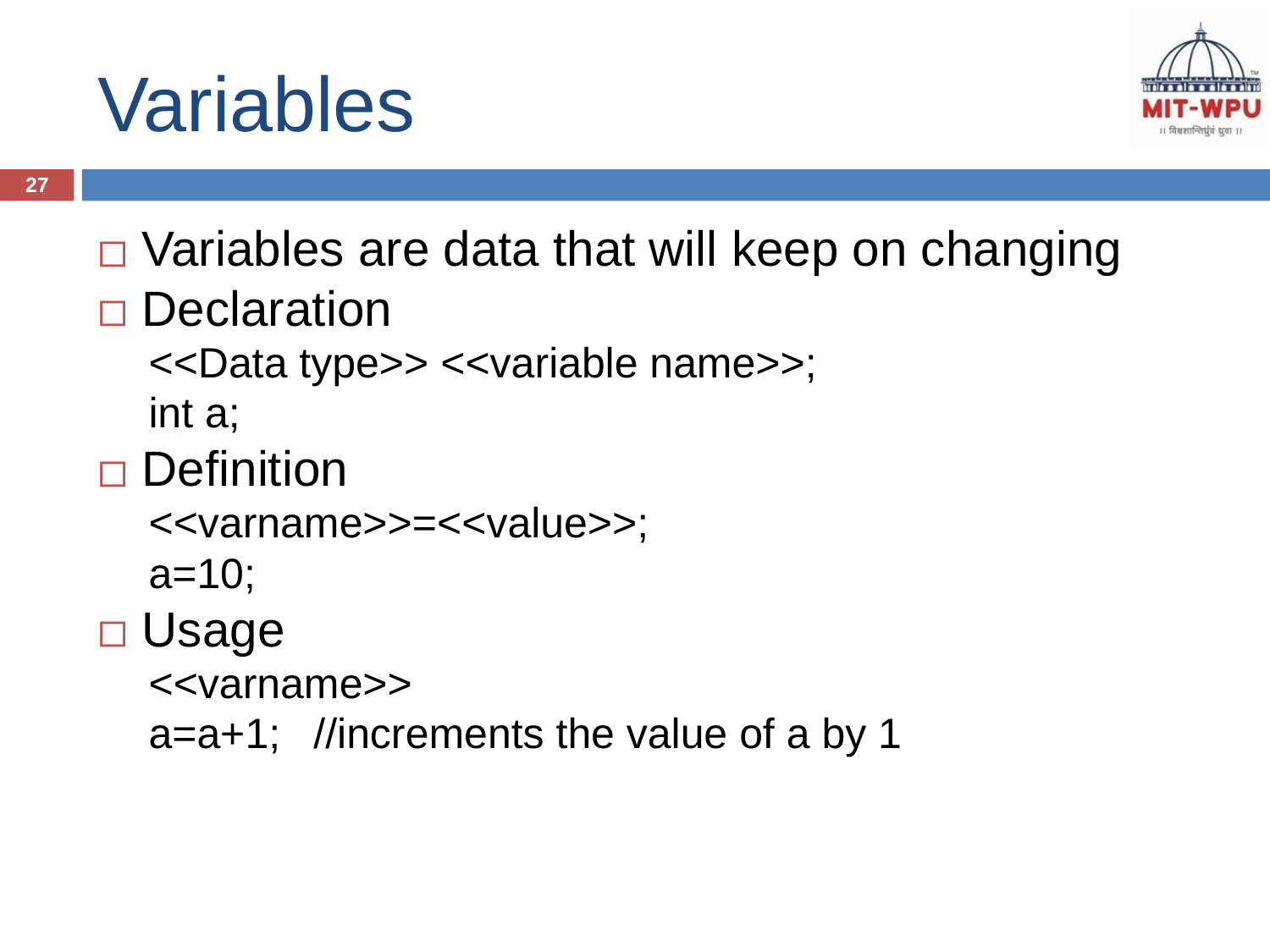

# Variables
27
Variables are data that will keep on changing
Declaration
<<Data type>> <<variable name>>;
int a;
Definition
<<varname>>=<<value>>;
a=10;
Usage
<<varname>>
a=a+1;	//increments the value of a by 1